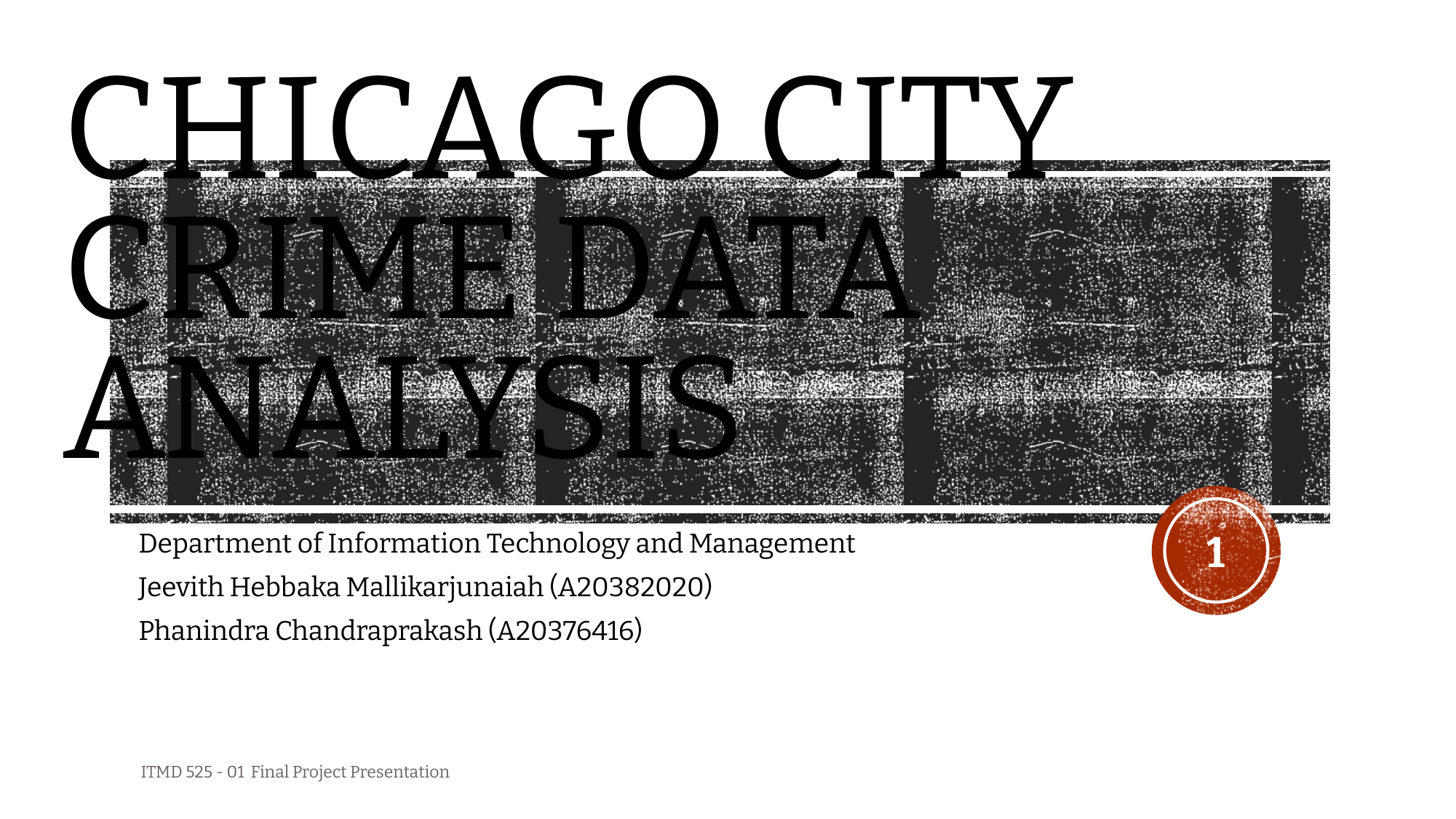

# Chicago City Crime Data Analysis
1
Department of Information Technology and Management
Jeevith Hebbaka Mallikarjunaiah (A20382020)
Phanindra Chandraprakash (A20376416)
ITMD 525 - 01  Final Project Presentation